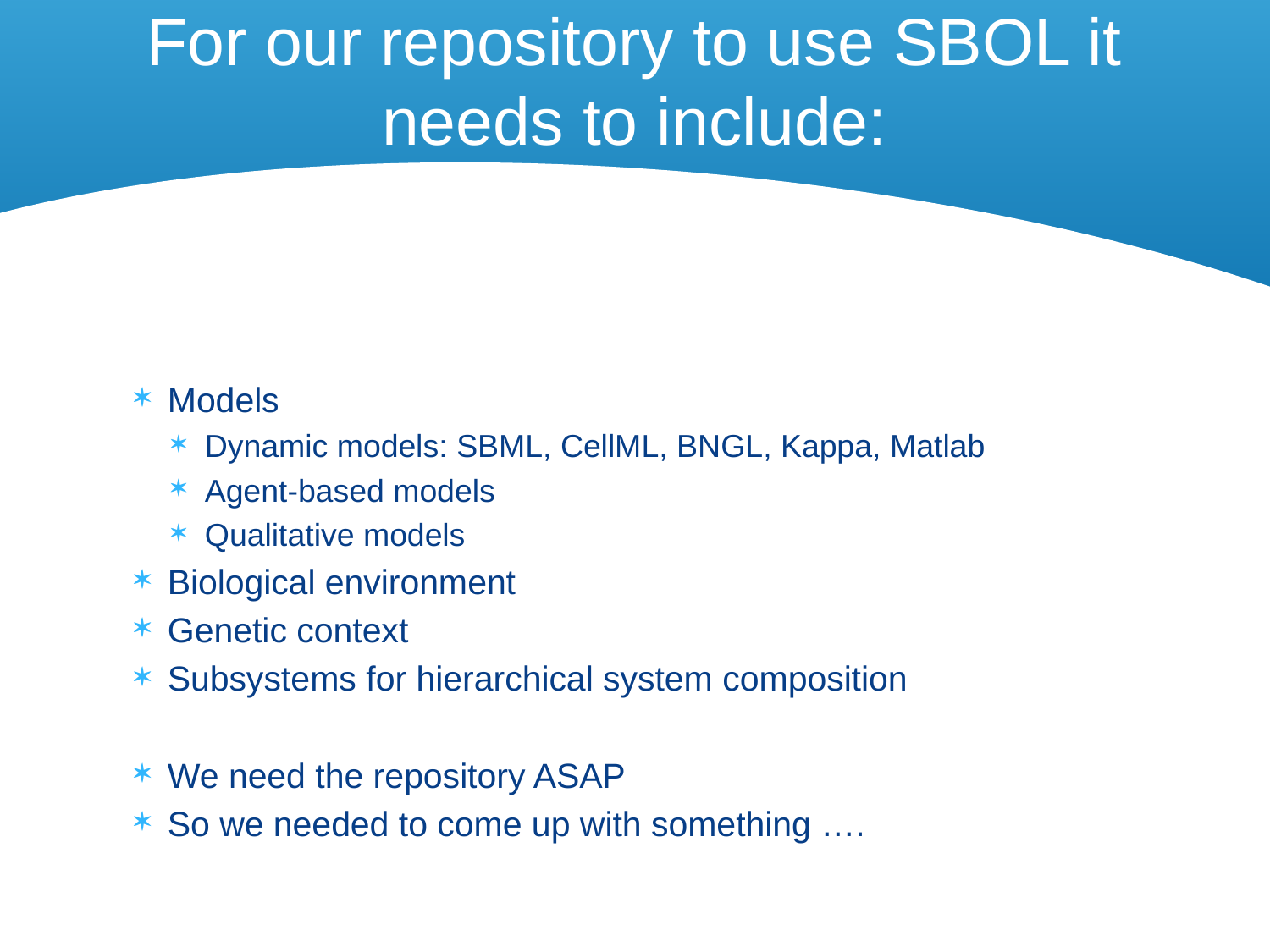

# For our repository to use SBOL it needs to include:
Models
Dynamic models: SBML, CellML, BNGL, Kappa, Matlab
Agent-based models
Qualitative models
Biological environment
Genetic context
Subsystems for hierarchical system composition

We need the repository ASAP
So we needed to come up with something ….